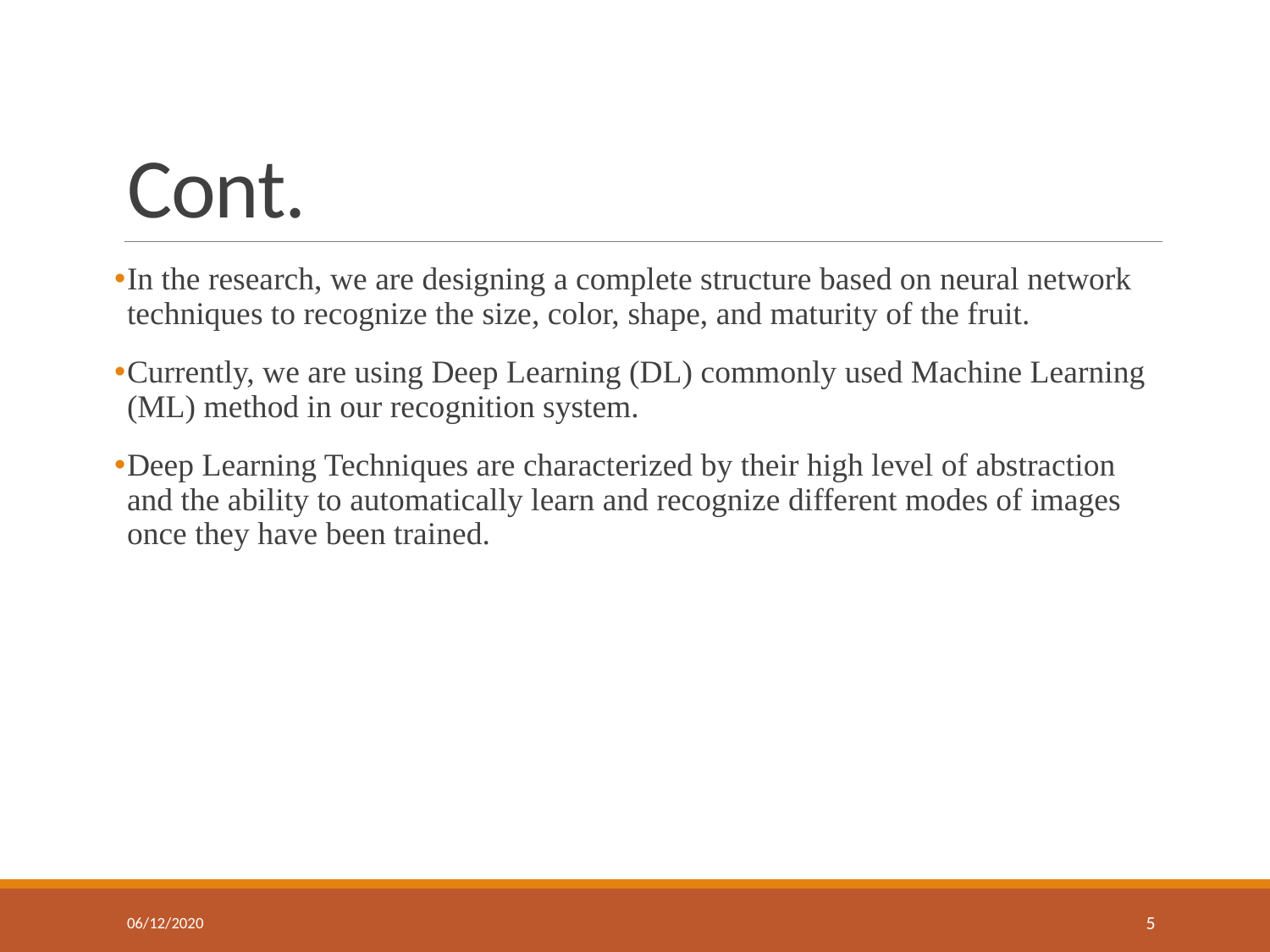

# Cont.
In the research, we are designing a complete structure based on neural network techniques to recognize the size, color, shape, and maturity of the fruit.
Currently, we are using Deep Learning (DL) commonly used Machine Learning (ML) method in our recognition system.
Deep Learning Techniques are characterized by their high level of abstraction and the ability to automatically learn and recognize different modes of images once they have been trained.
06/12/2020
5